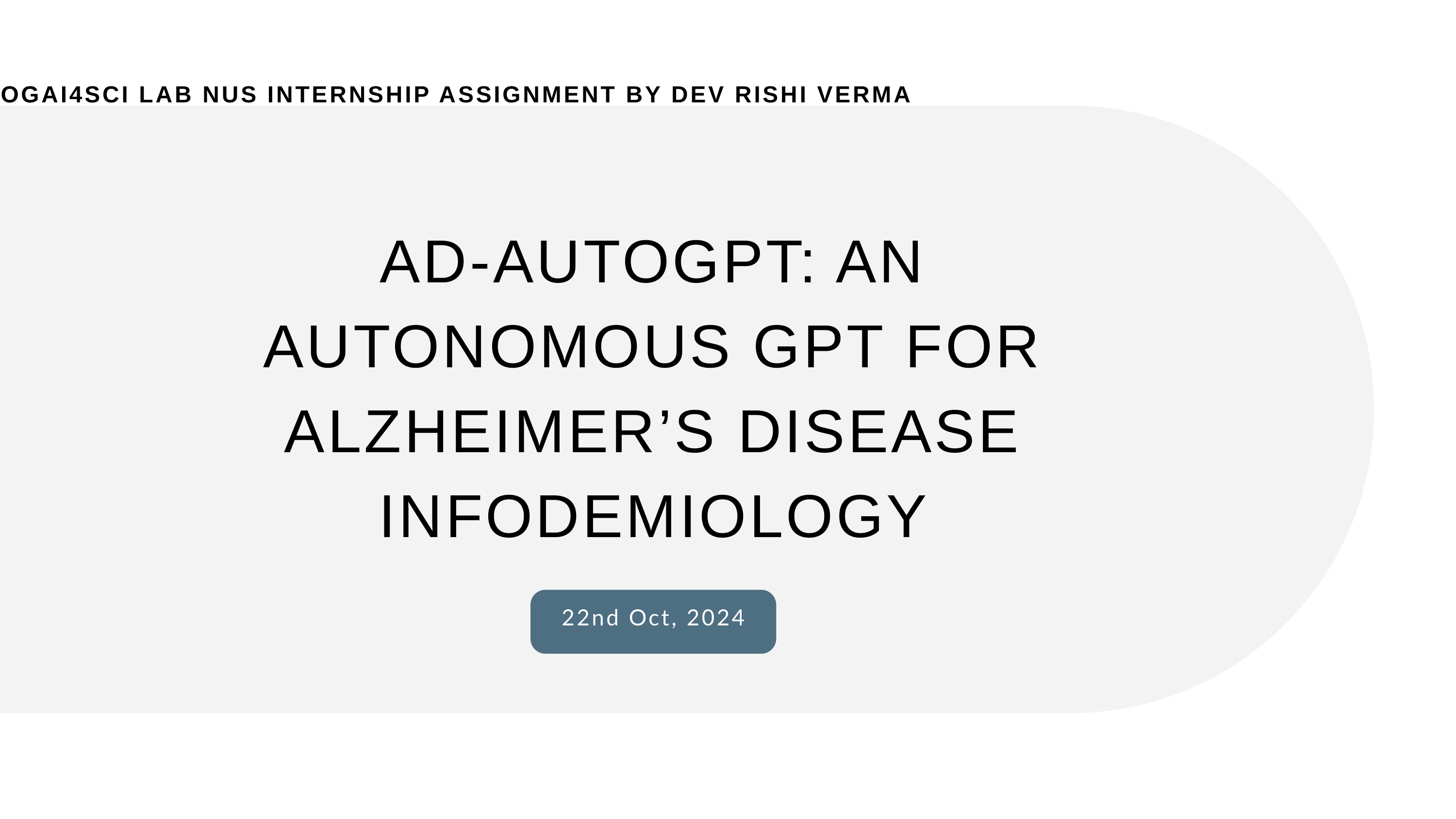

COGAI4SCI LAB NUS INTERNSHIP ASSIGNMENT BY DEV RISHI VERMA

AD-AUTOGPT: AN AUTONOMOUS GPT FOR ALZHEIMER’S DISEASE INFODEMIOLOGY

22nd Oct, 2024